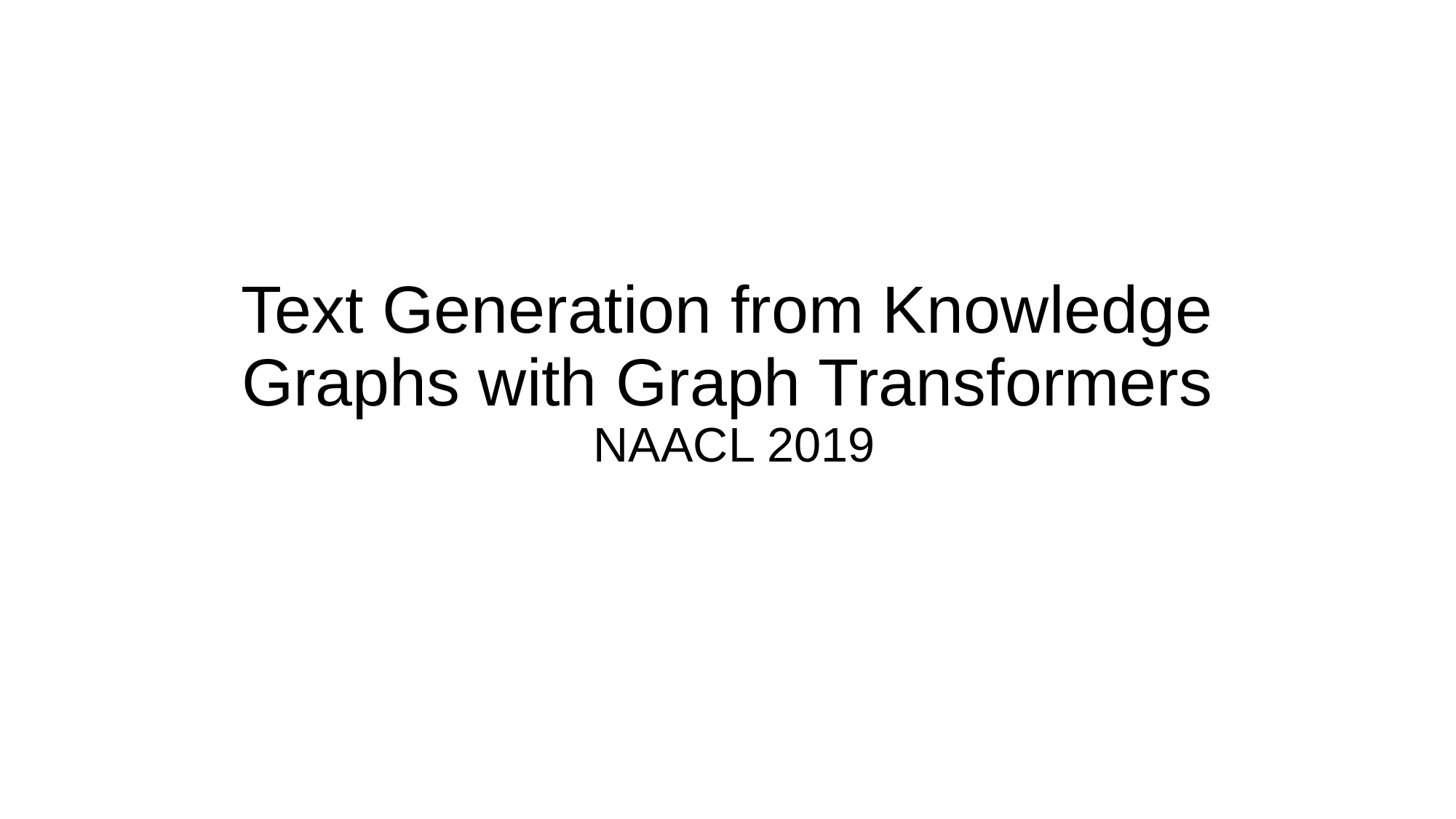

# Text Generation from Knowledge Graphs with Graph Transformers NAACL 2019